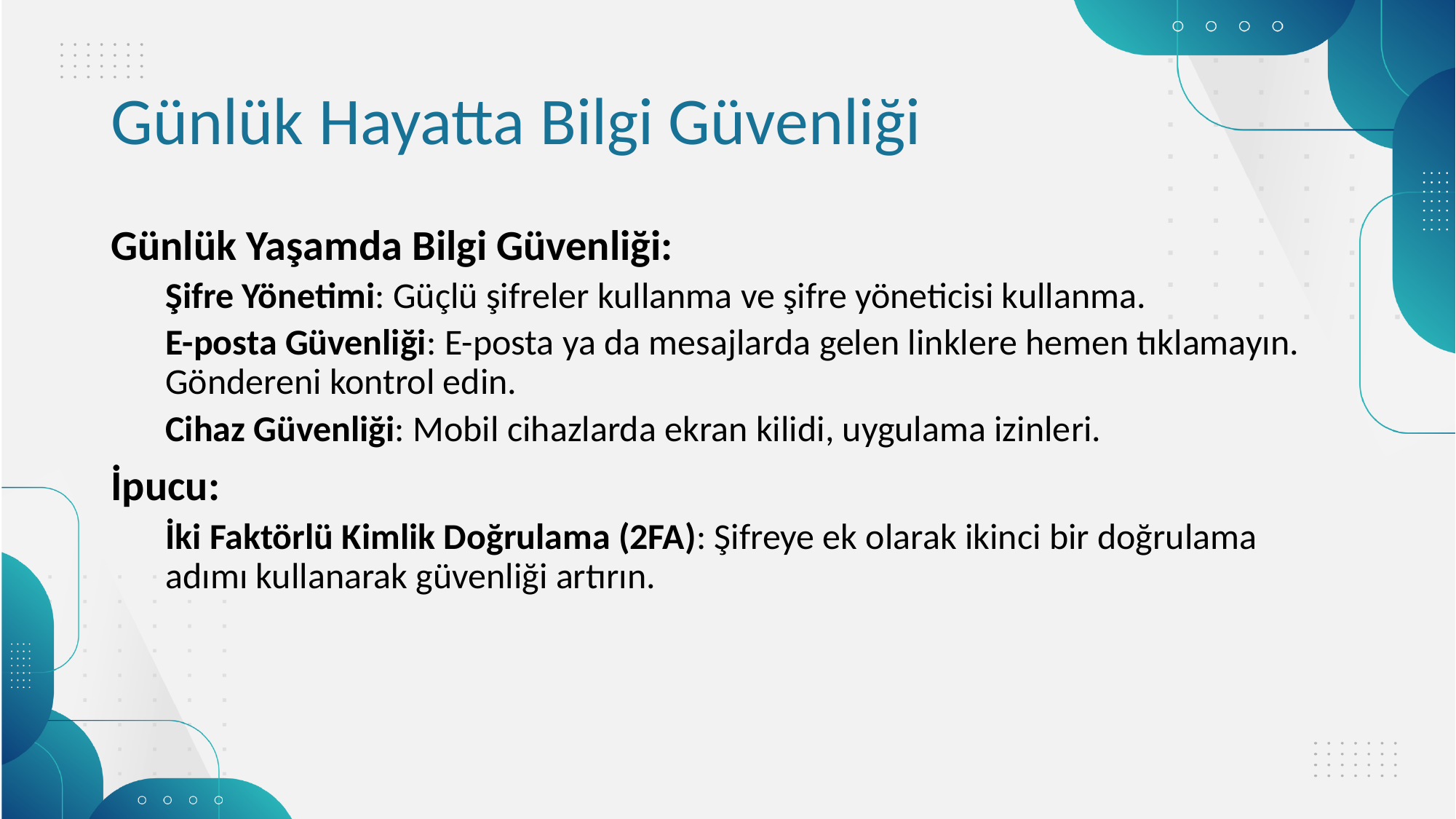

# Günlük Hayatta Bilgi Güvenliği
Günlük Yaşamda Bilgi Güvenliği:
Şifre Yönetimi: Güçlü şifreler kullanma ve şifre yöneticisi kullanma.
E-posta Güvenliği: E-posta ya da mesajlarda gelen linklere hemen tıklamayın. Göndereni kontrol edin.
Cihaz Güvenliği: Mobil cihazlarda ekran kilidi, uygulama izinleri.
İpucu:
İki Faktörlü Kimlik Doğrulama (2FA): Şifreye ek olarak ikinci bir doğrulama adımı kullanarak güvenliği artırın.